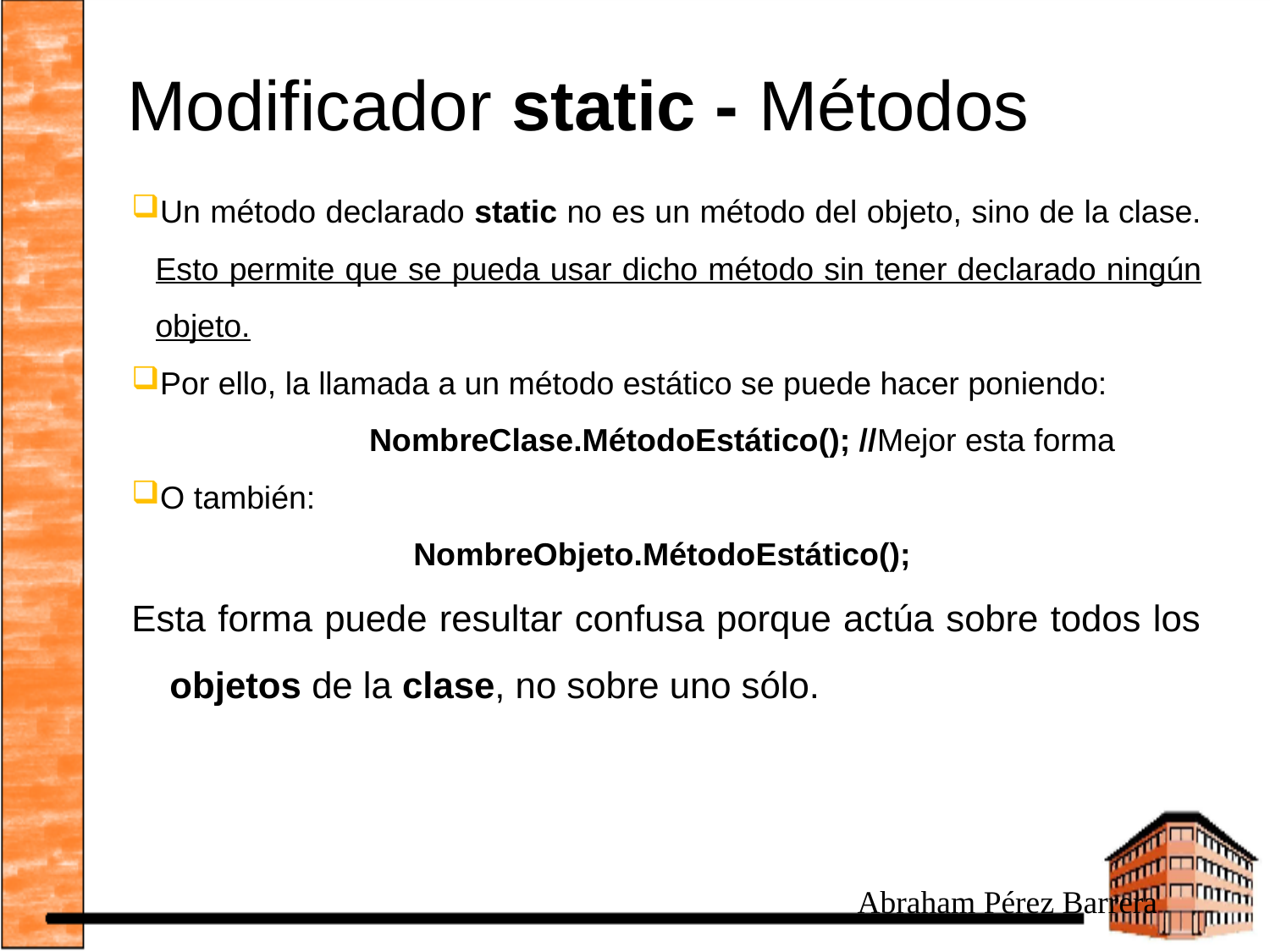

# Modificador static - Métodos
Un método declarado static no es un método del objeto, sino de la clase. Esto permite que se pueda usar dicho método sin tener declarado ningún objeto.
Por ello, la llamada a un método estático se puede hacer poniendo:
		NombreClase.MétodoEstático(); //Mejor esta forma
O también:
NombreObjeto.MétodoEstático();
Esta forma puede resultar confusa porque actúa sobre todos los objetos de la clase, no sobre uno sólo.